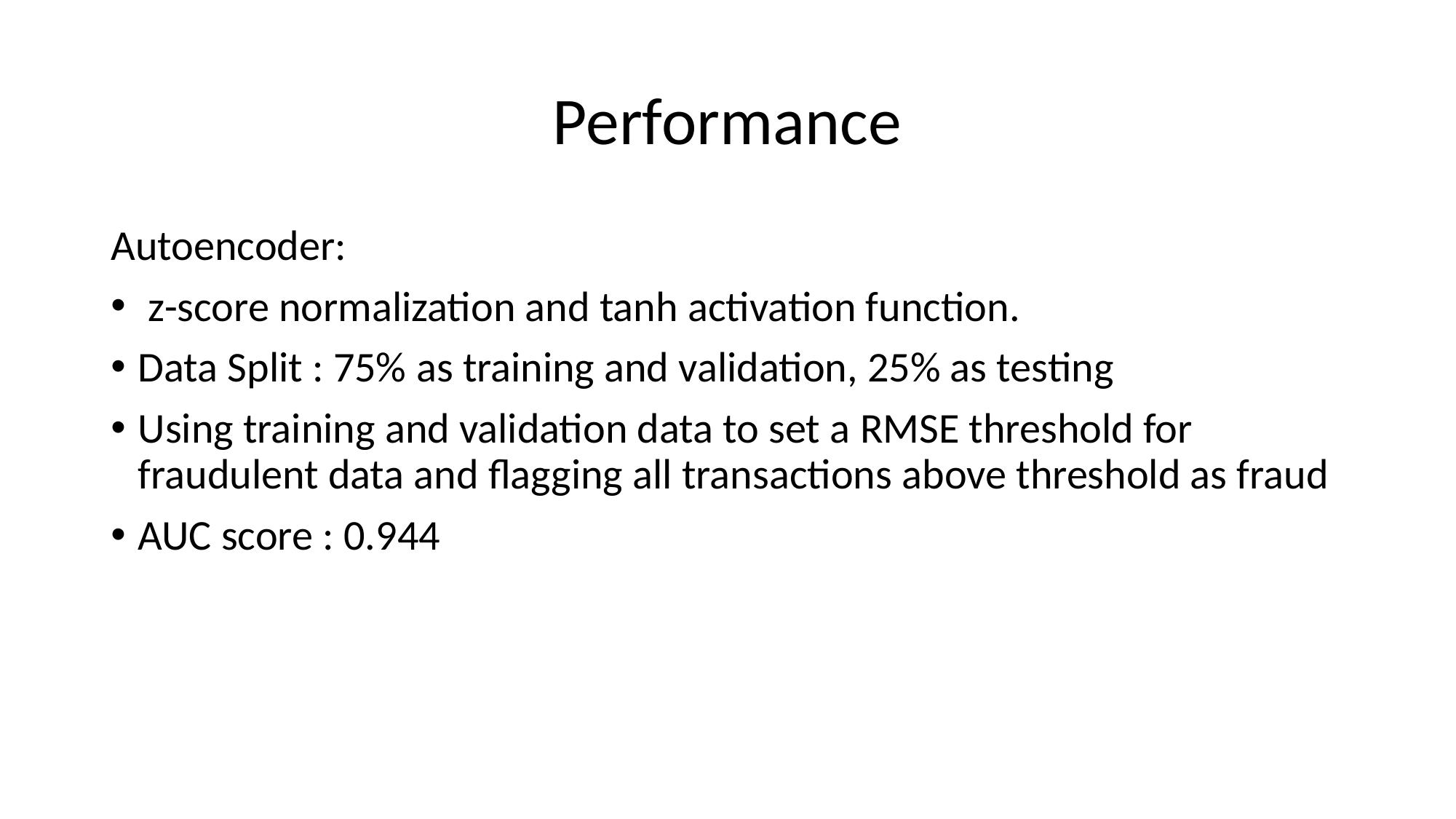

# Performance
Autoencoder:
 z-score normalization and tanh activation function.
Data Split : 75% as training and validation, 25% as testing
Using training and validation data to set a RMSE threshold for fraudulent data and flagging all transactions above threshold as fraud
AUC score : 0.944